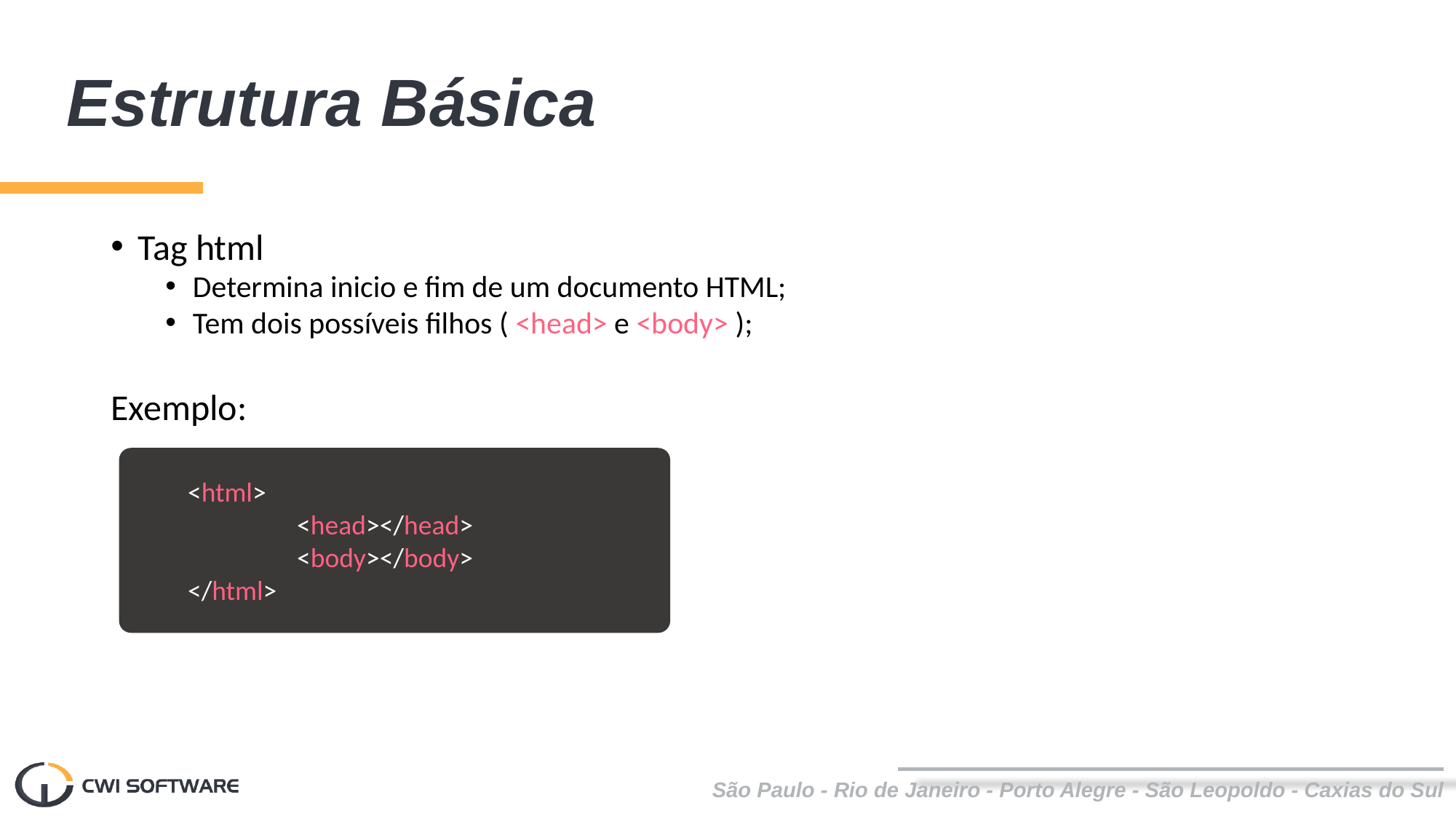

# Estrutura Básica
Tag html
Determina inicio e fim de um documento HTML;
Tem dois possíveis filhos ( <head> e <body> );

Exemplo:
<html>
	<head></head>
	<body></body>
</html>